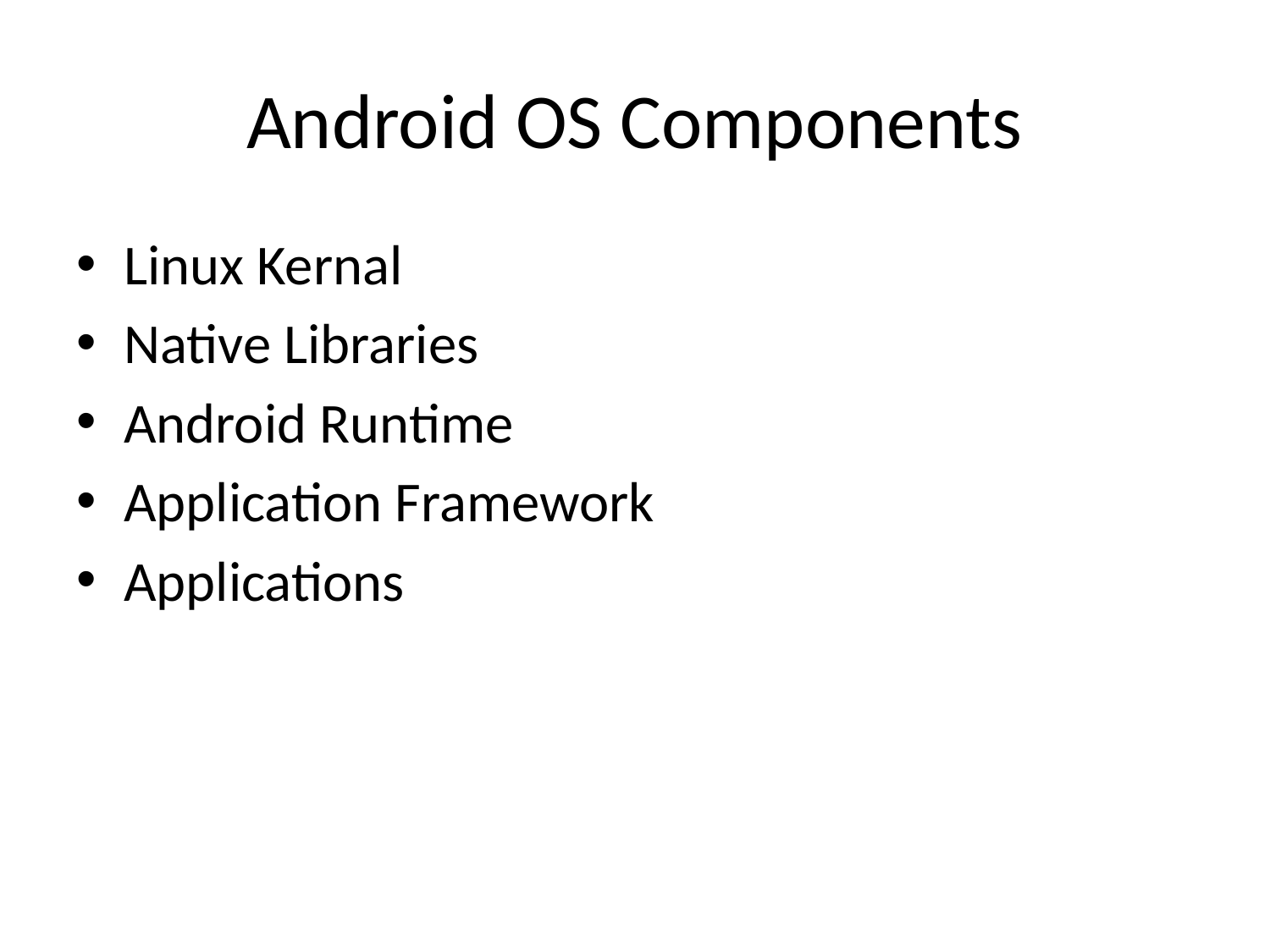

# Android OS Components
Linux Kernal
Native Libraries
Android Runtime
Application Framework
Applications